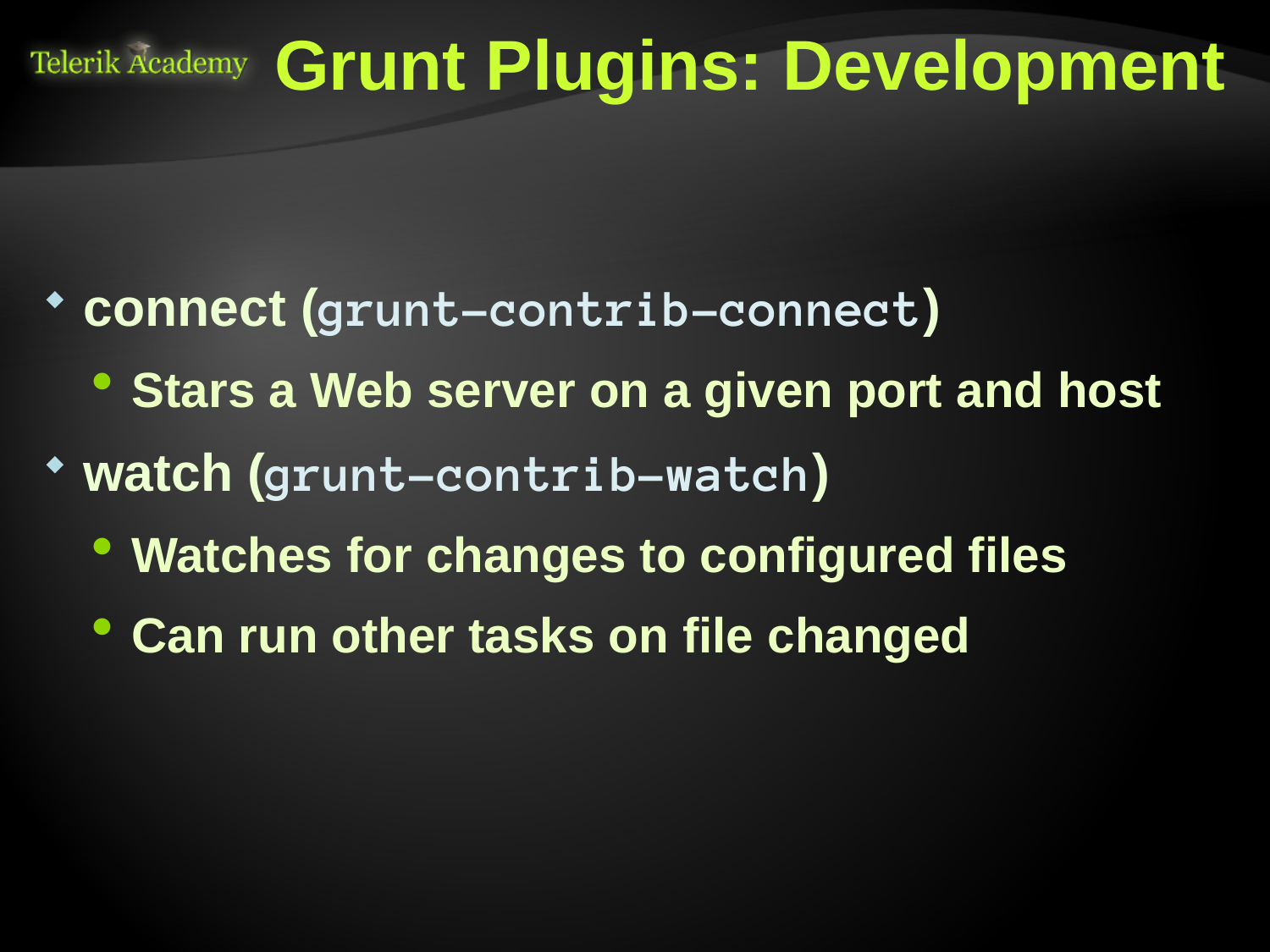

# Grunt Plugins: Development
connect (grunt-contrib-connect)
Stars a Web server on a given port and host
watch (grunt-contrib-watch)
Watches for changes to configured files
Can run other tasks on file changed